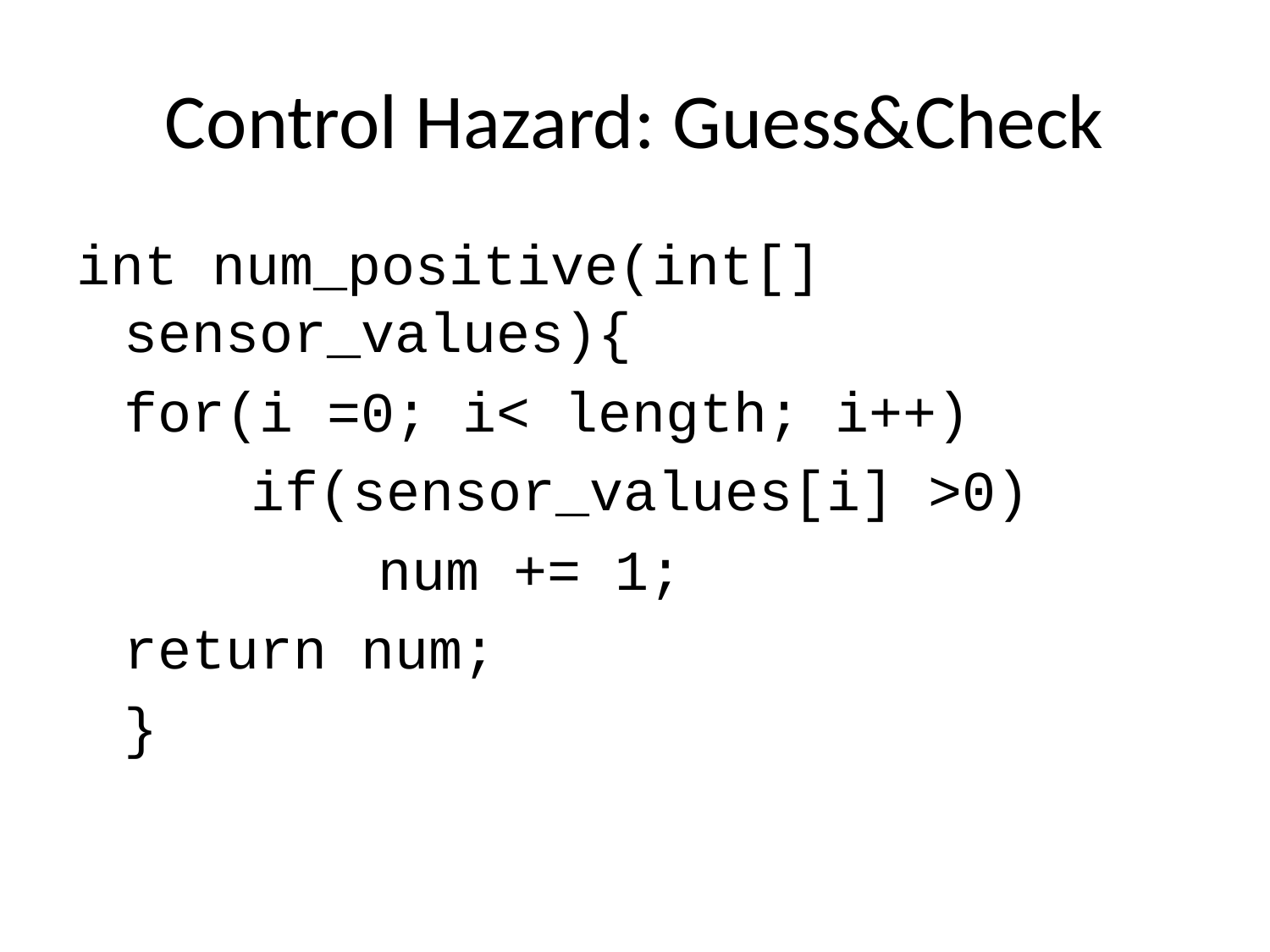

# Control Hazard: Guess&Check
int num_positive(int[] sensor_values){
	for(i =0; i< length; i++)
		if(sensor_values[i] >0)
			num += 1;
	return num;
	}